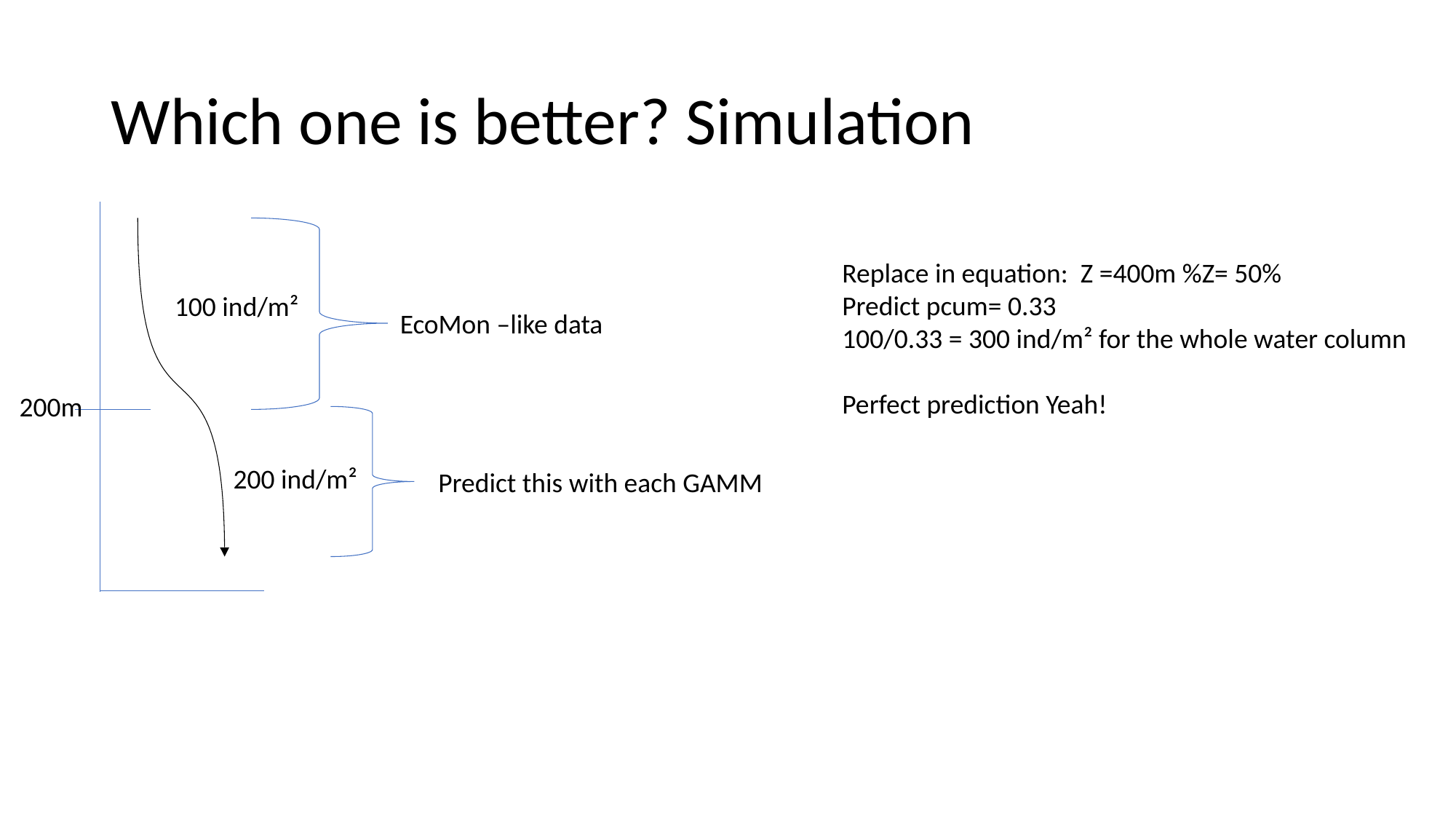

# Which one is better? Simulation

100 ind/m²
EcoMon –like data
200m

200 ind/m²
Predict this with each GAMM
Replace in equation:  Z =400m %Z= 50%
Predict pcum= 0.33
100/0.33 = 300 ind/m² for the whole water column

Perfect prediction Yeah!